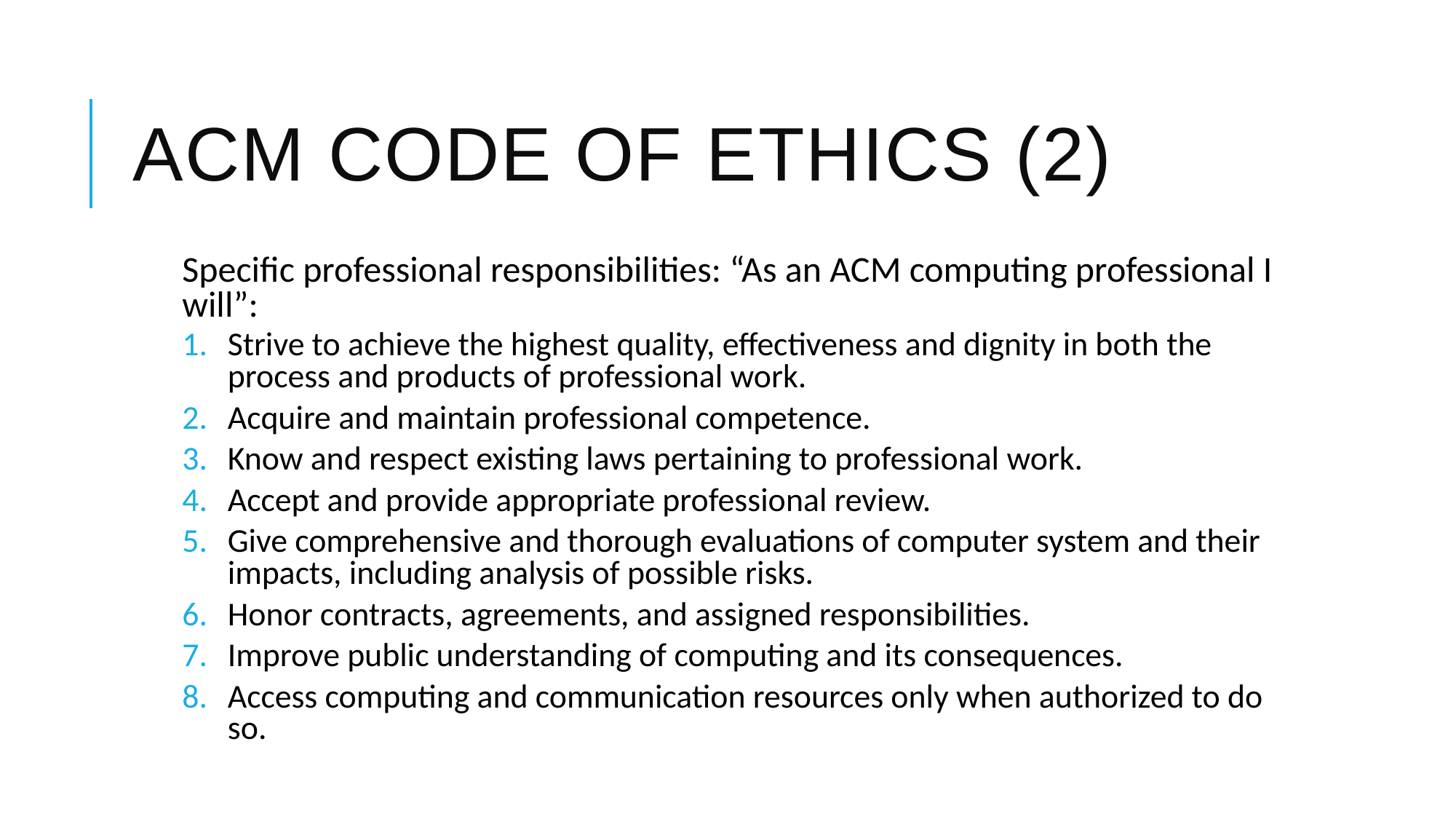

# ACM Code of Ethics (2)
Specific professional responsibilities: “As an ACM computing professional I will”:
Strive to achieve the highest quality, effectiveness and dignity in both the process and products of professional work.
Acquire and maintain professional competence.
Know and respect existing laws pertaining to professional work.
Accept and provide appropriate professional review.
Give comprehensive and thorough evaluations of computer system and their impacts, including analysis of possible risks.
Honor contracts, agreements, and assigned responsibilities.
Improve public understanding of computing and its consequences.
Access computing and communication resources only when authorized to do so.